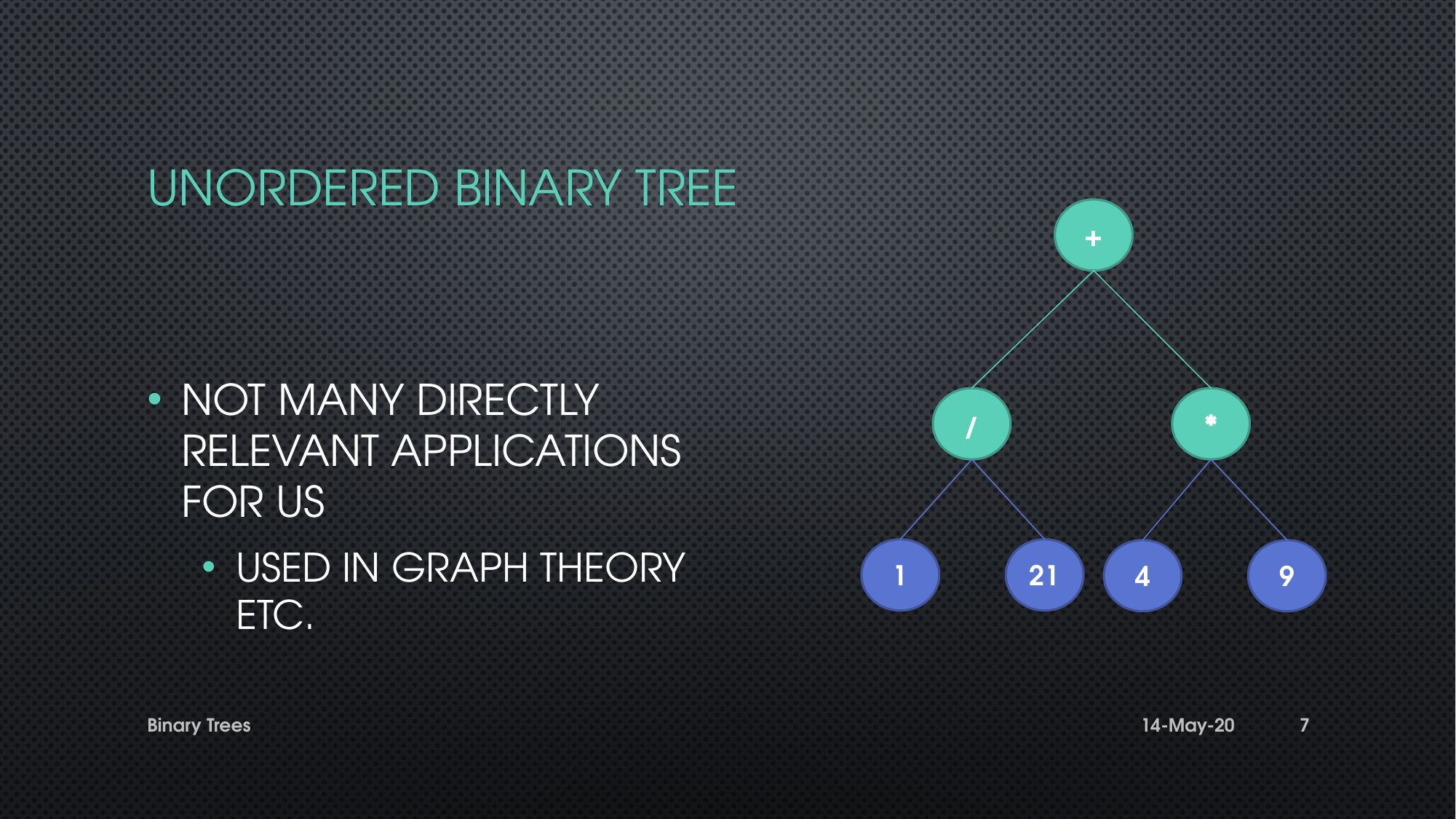

# Unordered binary tree
+
Not many directly relevant applications for us
Used in graph theory etc.
/
*
1
21
4
9
Binary Trees
14-May-20
7